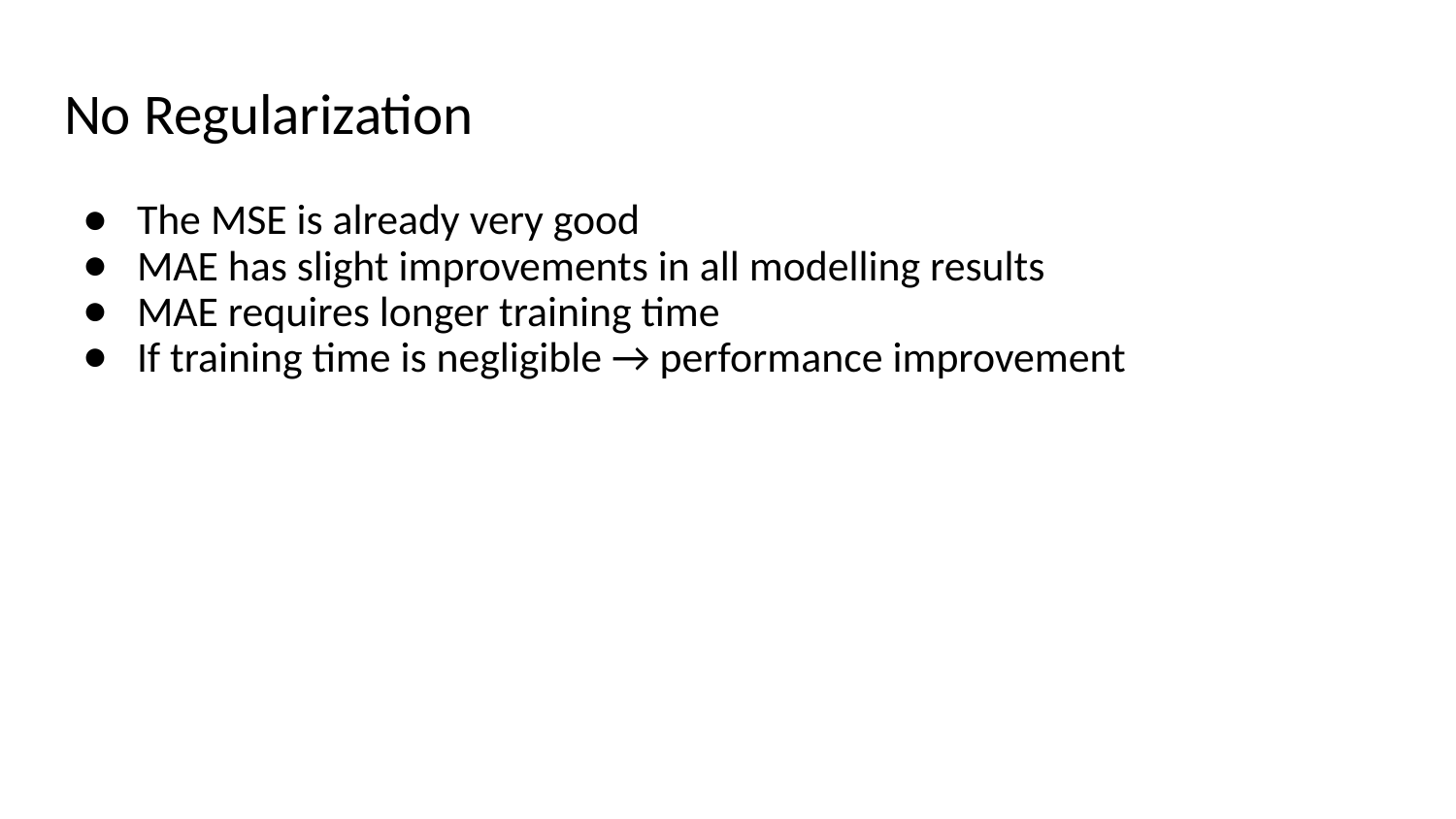

# No Regularization
The MSE is already very good
MAE has slight improvements in all modelling results
MAE requires longer training time
If training time is negligible → performance improvement